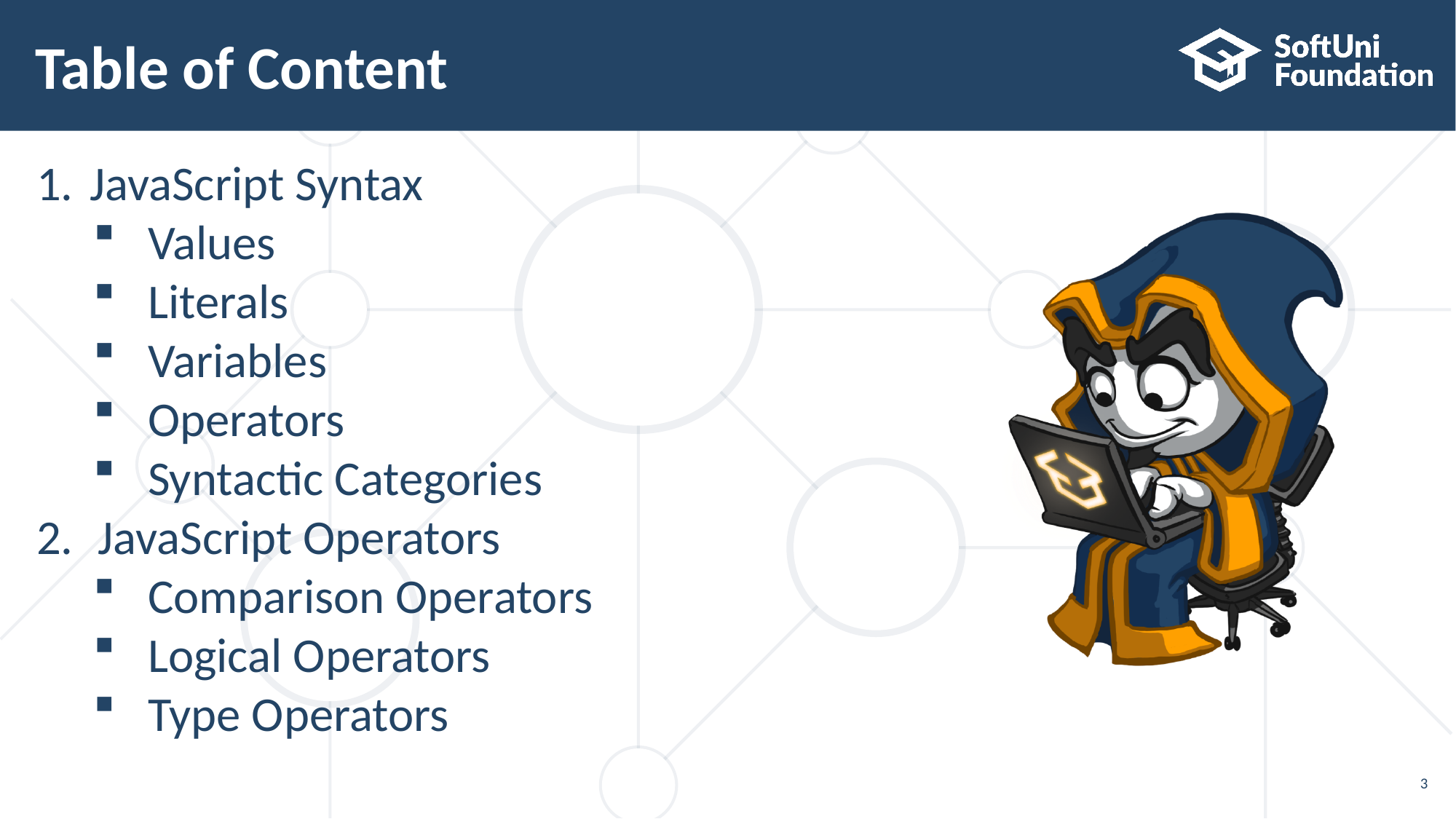

# Table of Content
JavaScript Syntax
Values
Literals
Variables
Operators
Syntactic Categories
JavaScript Operators
Comparison Operators
Logical Operators
Type Operators
3